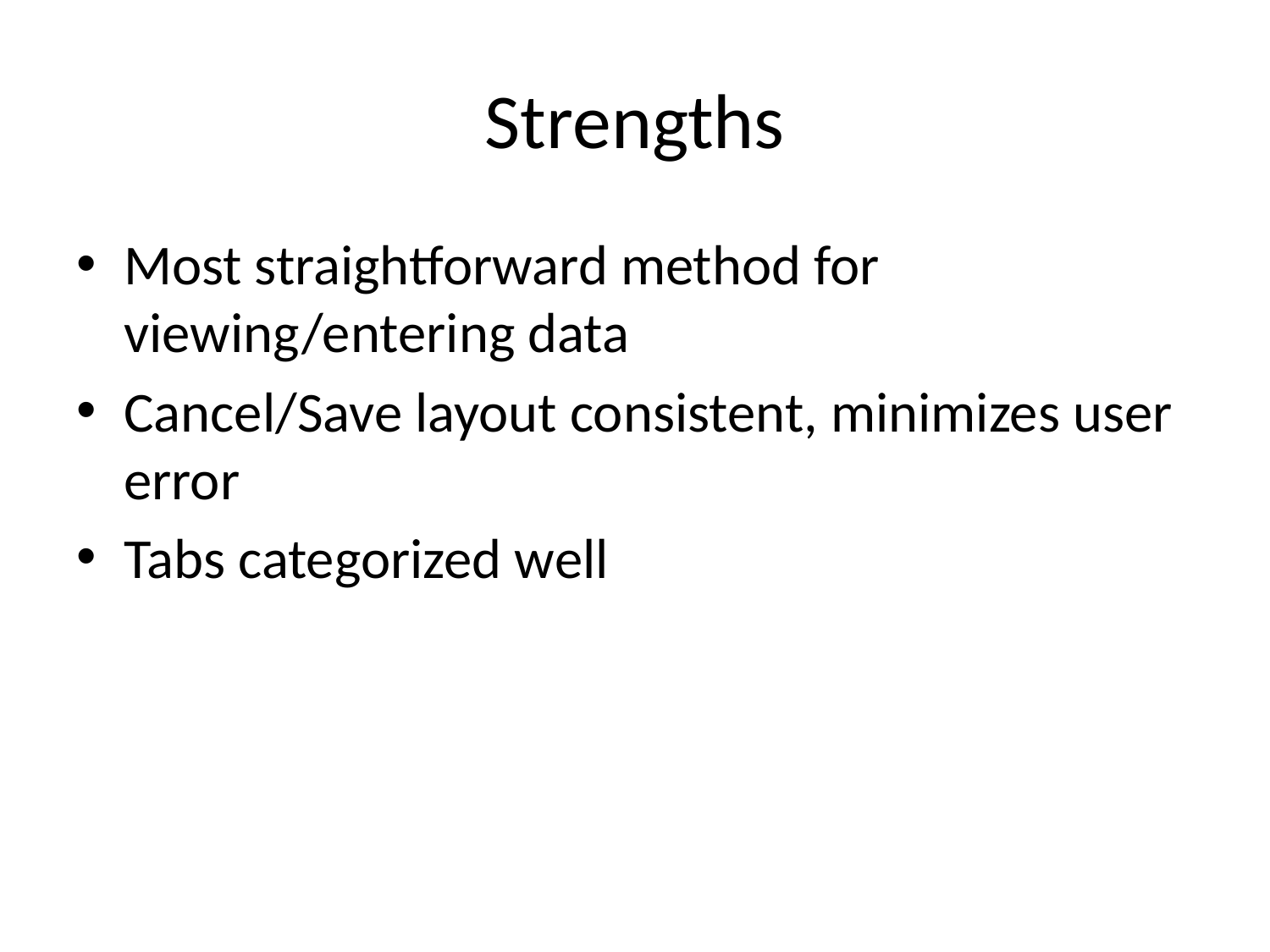

# Strengths
Most straightforward method for viewing/entering data
Cancel/Save layout consistent, minimizes user error
Tabs categorized well